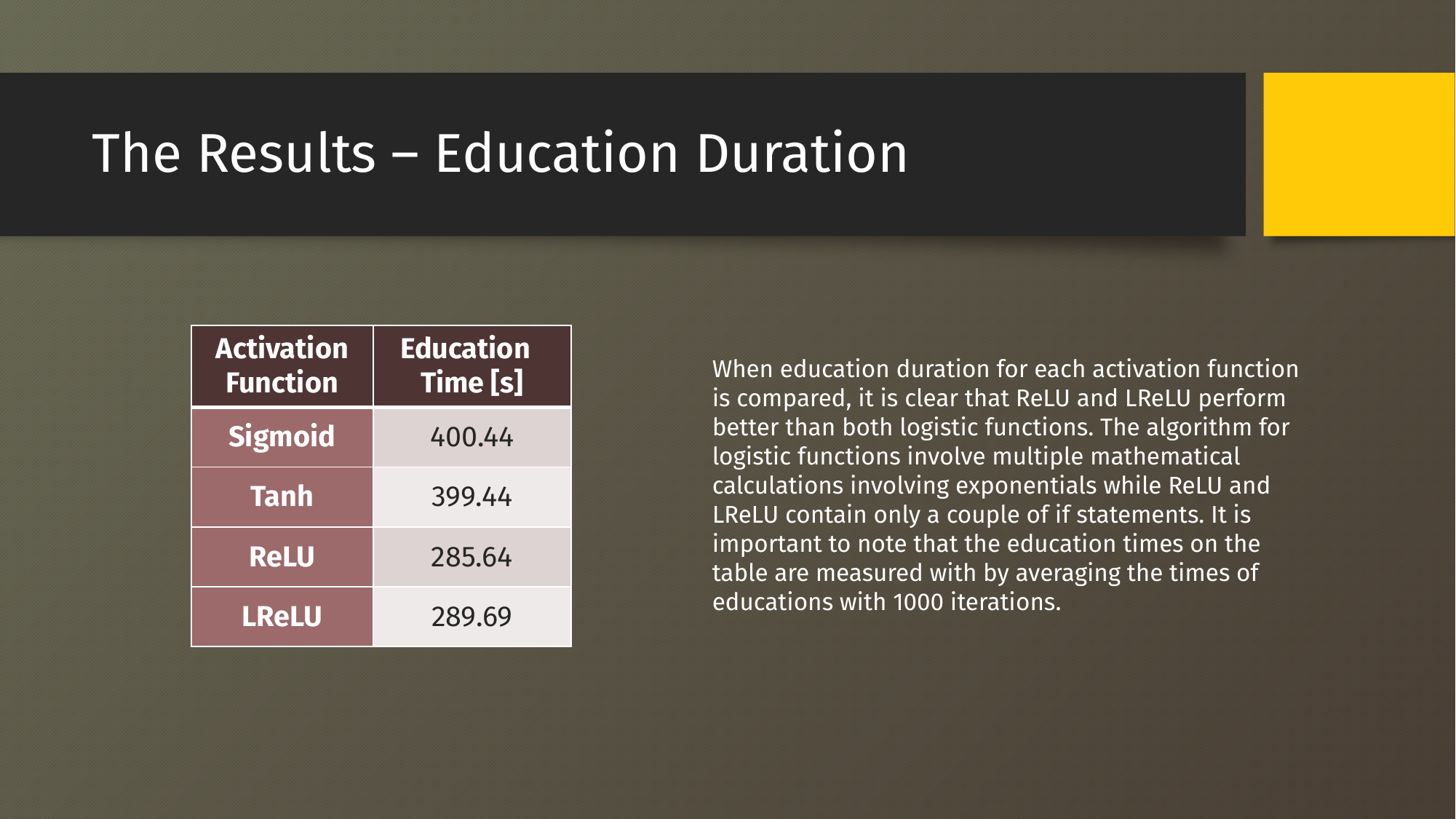

# The Results – Education Duration
| Activation Function | Education Time [s] |
| --- | --- |
| Sigmoid | 400.44 |
| Tanh | 399.44 |
| ReLU | 285.64 |
| LReLU | 289.69 |
When education duration for each activation function is compared, it is clear that ReLU and LReLU perform better than both logistic functions. The algorithm for logistic functions involve multiple mathematical calculations involving exponentials while ReLU and LReLU contain only a couple of if statements. It is important to note that the education times on the table are measured with by averaging the times of educations with 1000 iterations.